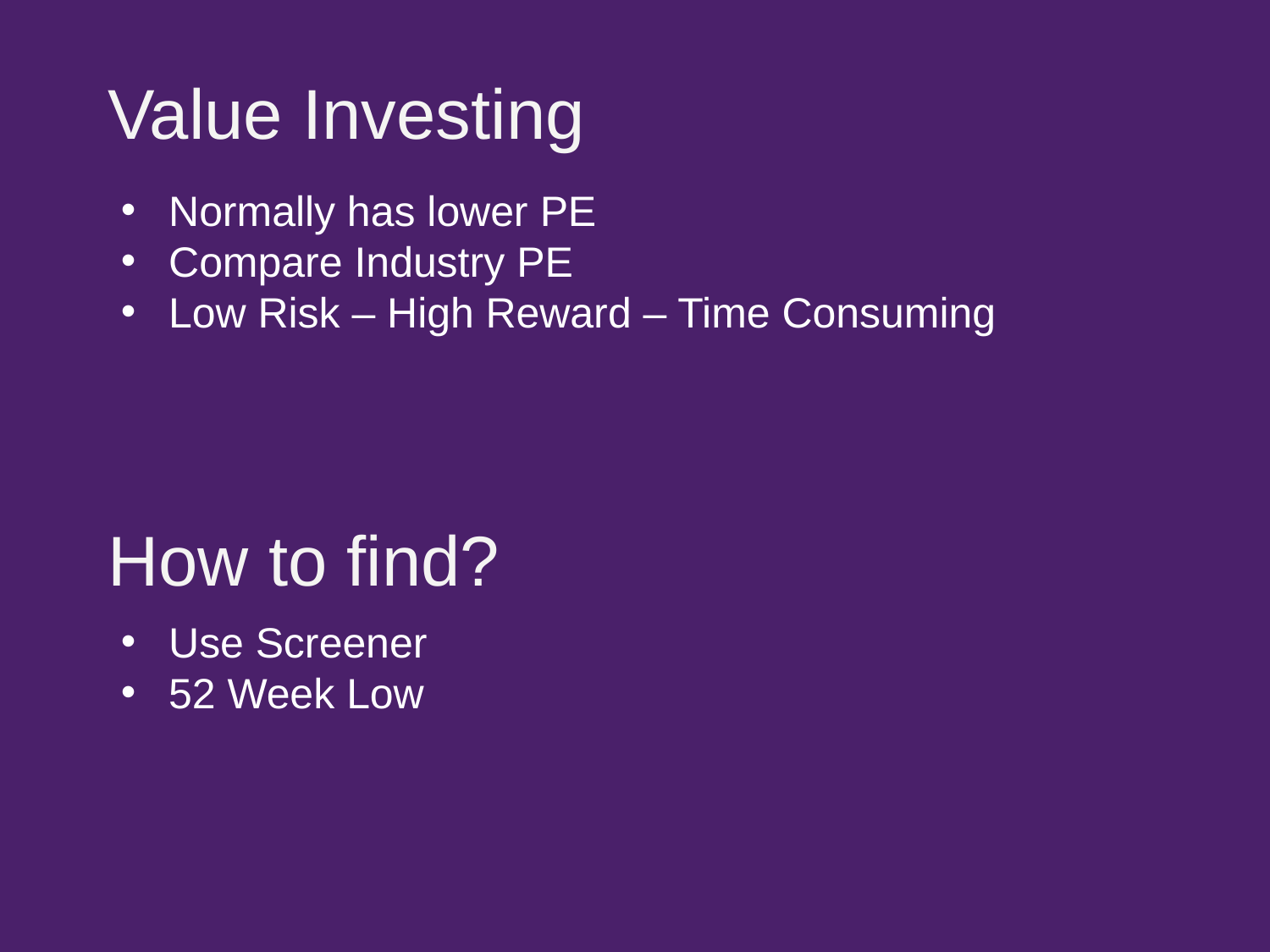

Value Investing
Normally has lower PE
Compare Industry PE
Low Risk – High Reward – Time Consuming
How to find?
Use Screener
52 Week Low